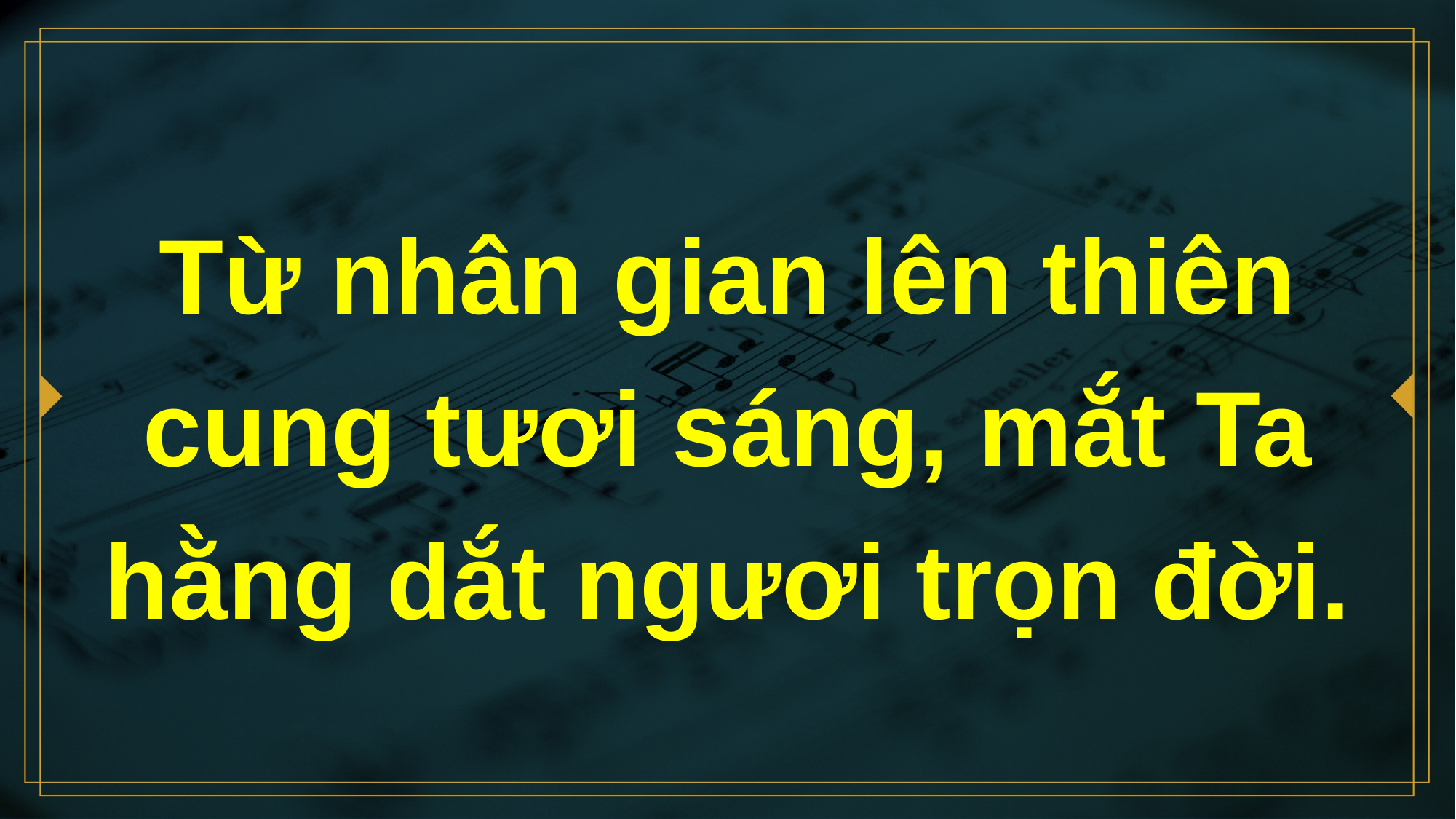

# Từ nhân gian lên thiên cung tươi sáng, mắt Ta hằng dắt ngươi trọn đời.